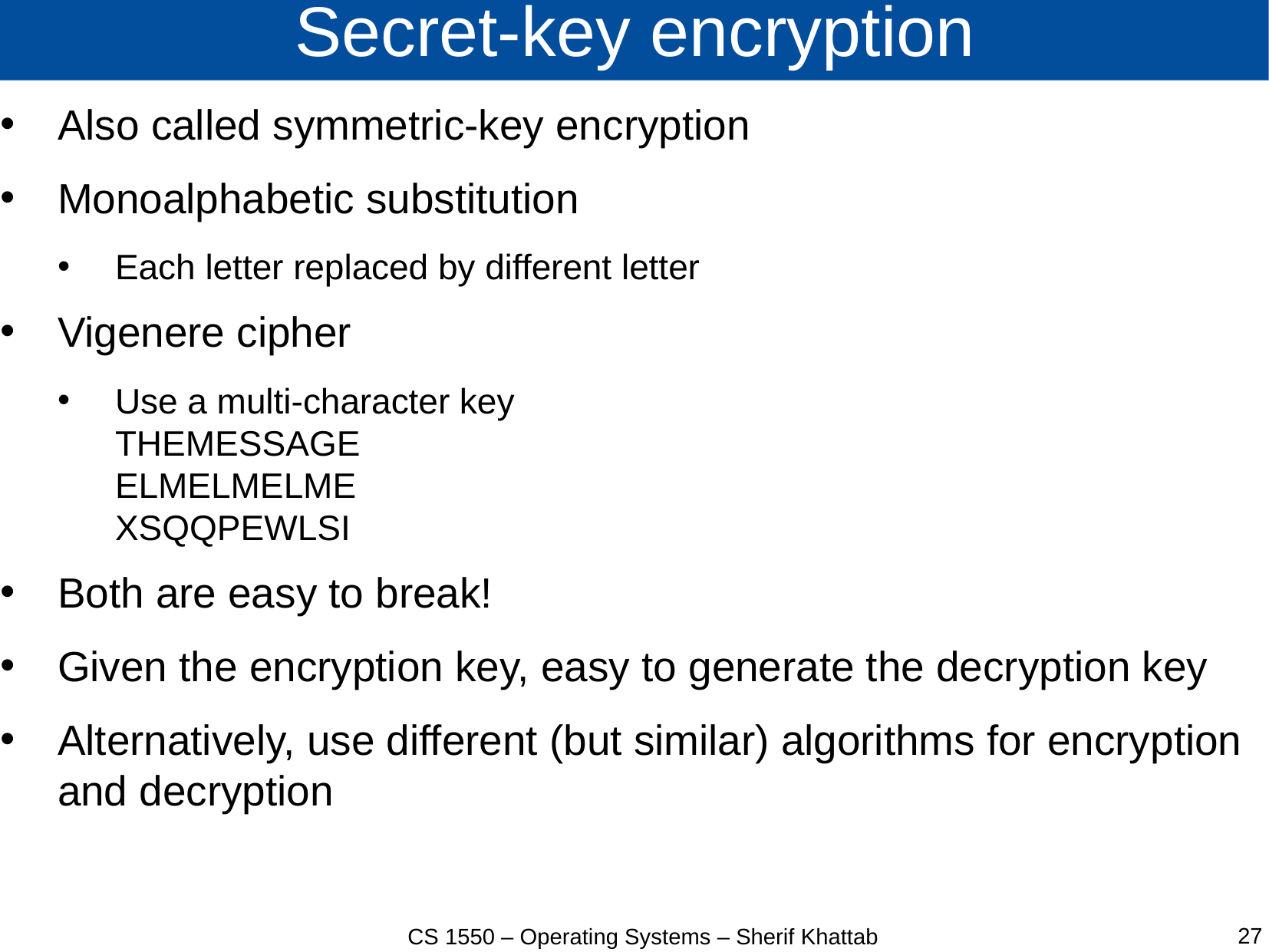

# Secret-key encryption
Also called symmetric-key encryption
Monoalphabetic substitution
Each letter replaced by different letter
Vigenere cipher
Use a multi-character key
THEMESSAGE
ELMELMELME
XSQQPEWLSI
Both are easy to break!
Given the encryption key, easy to generate the decryption key
Alternatively, use different (but similar) algorithms for encryption and decryption
27
CS 1550 – Operating Systems – Sherif Khattab